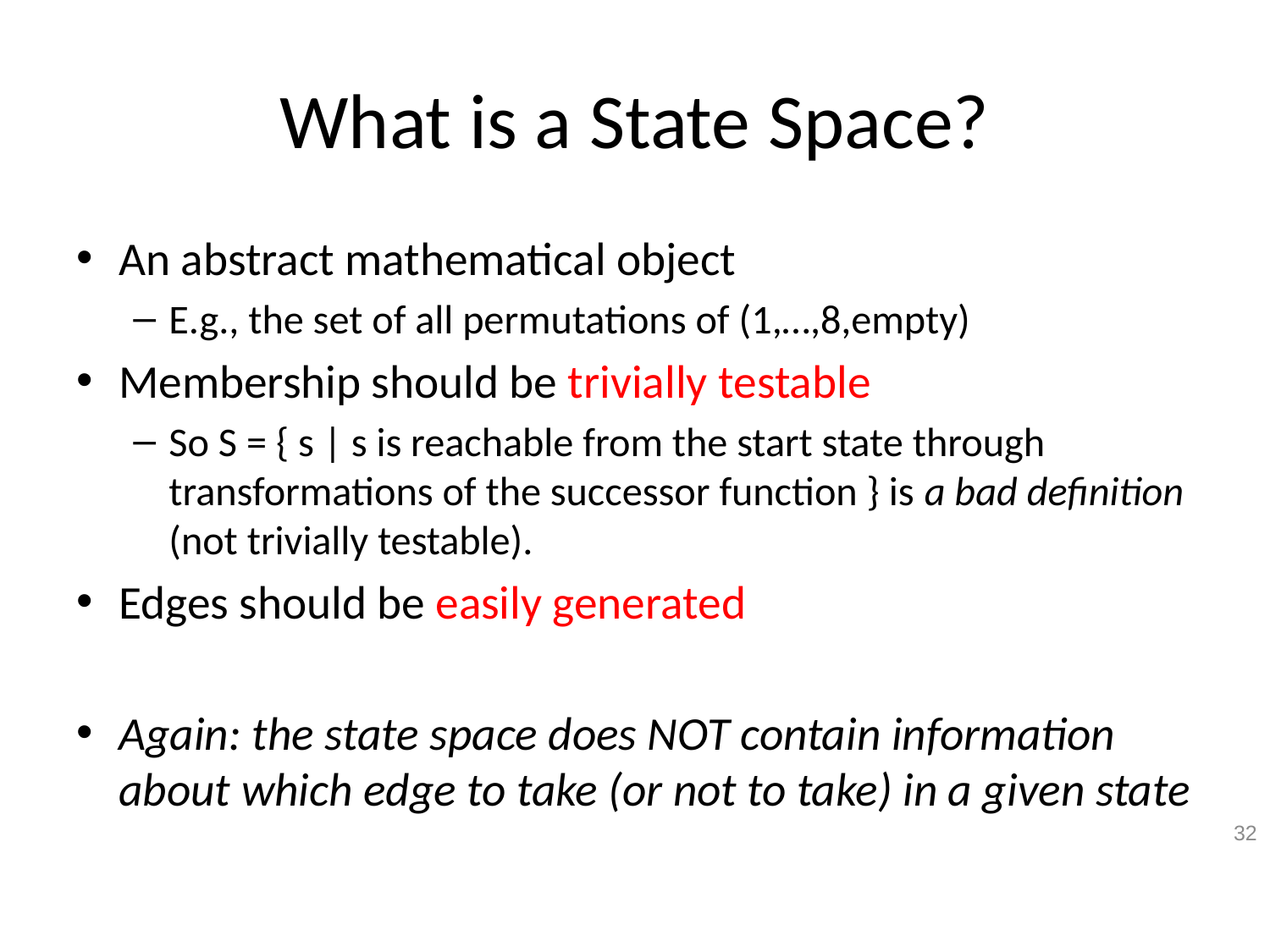

# What is a State Space?
An abstract mathematical object
E.g., the set of all permutations of (1,…,8,empty)
Membership should be trivially testable
So S = { s | s is reachable from the start state through transformations of the successor function } is a bad definition (not trivially testable).
Edges should be easily generated

Again: the state space does NOT contain information about which edge to take (or not to take) in a given state
32